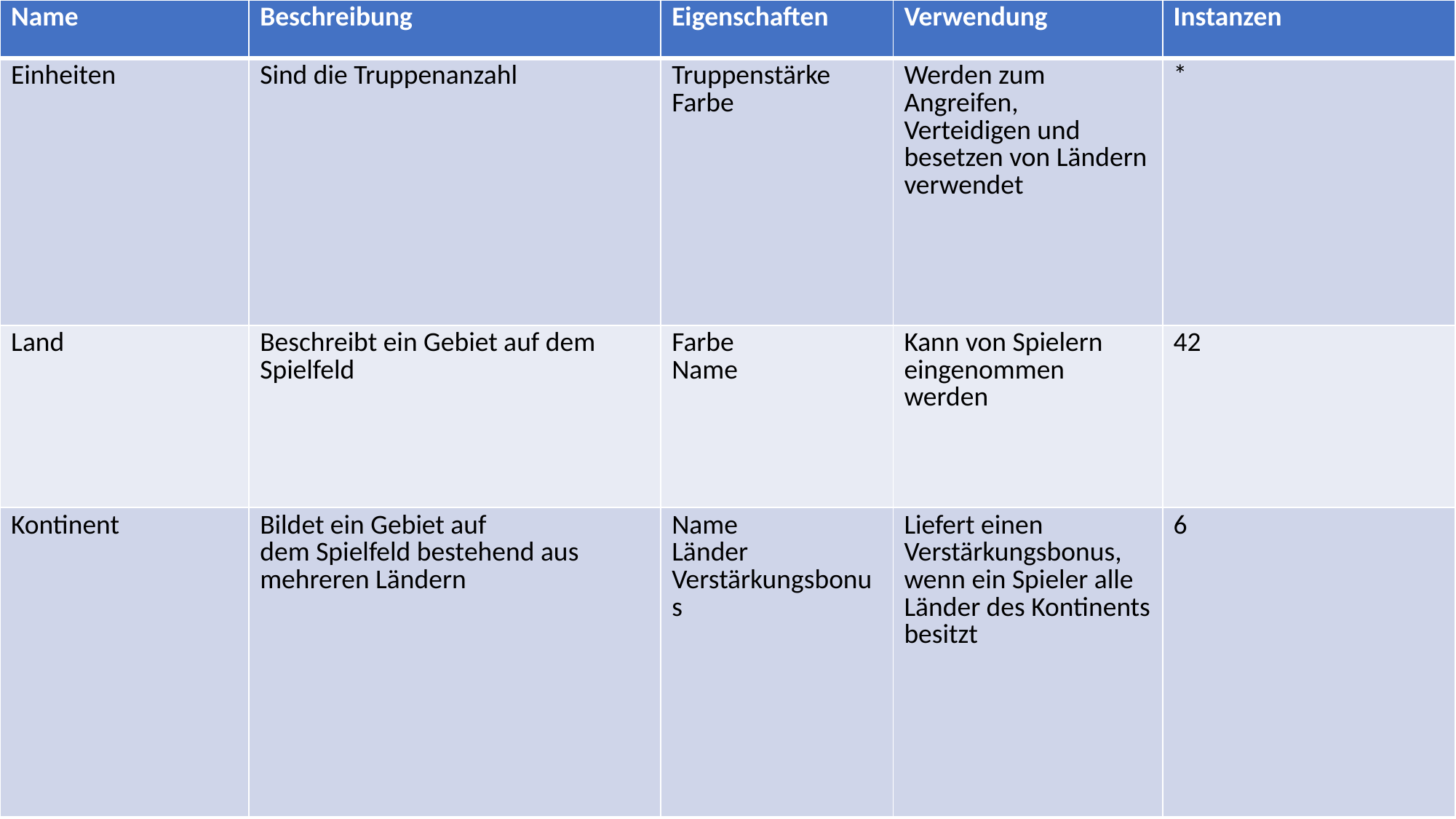

| Name | Beschreibung | Eigenschaften | Verwendung | Instanzen |
| --- | --- | --- | --- | --- |
| Einheiten | Sind die Truppenanzahl | Truppenstärke Farbe | Werden zum Angreifen, Verteidigen und besetzen von Ländern verwendet | \* |
| Land | Beschreibt ein Gebiet auf dem Spielfeld | Farbe Name | Kann von Spielern eingenommen werden | 42 |
| Kontinent | Bildet ein Gebiet auf dem Spielfeld bestehend aus mehreren Ländern | Name Länder Verstärkungsbonus | Liefert einen Verstärkungsbonus, wenn ein Spieler alle Länder des Kontinents besitzt | 6 |